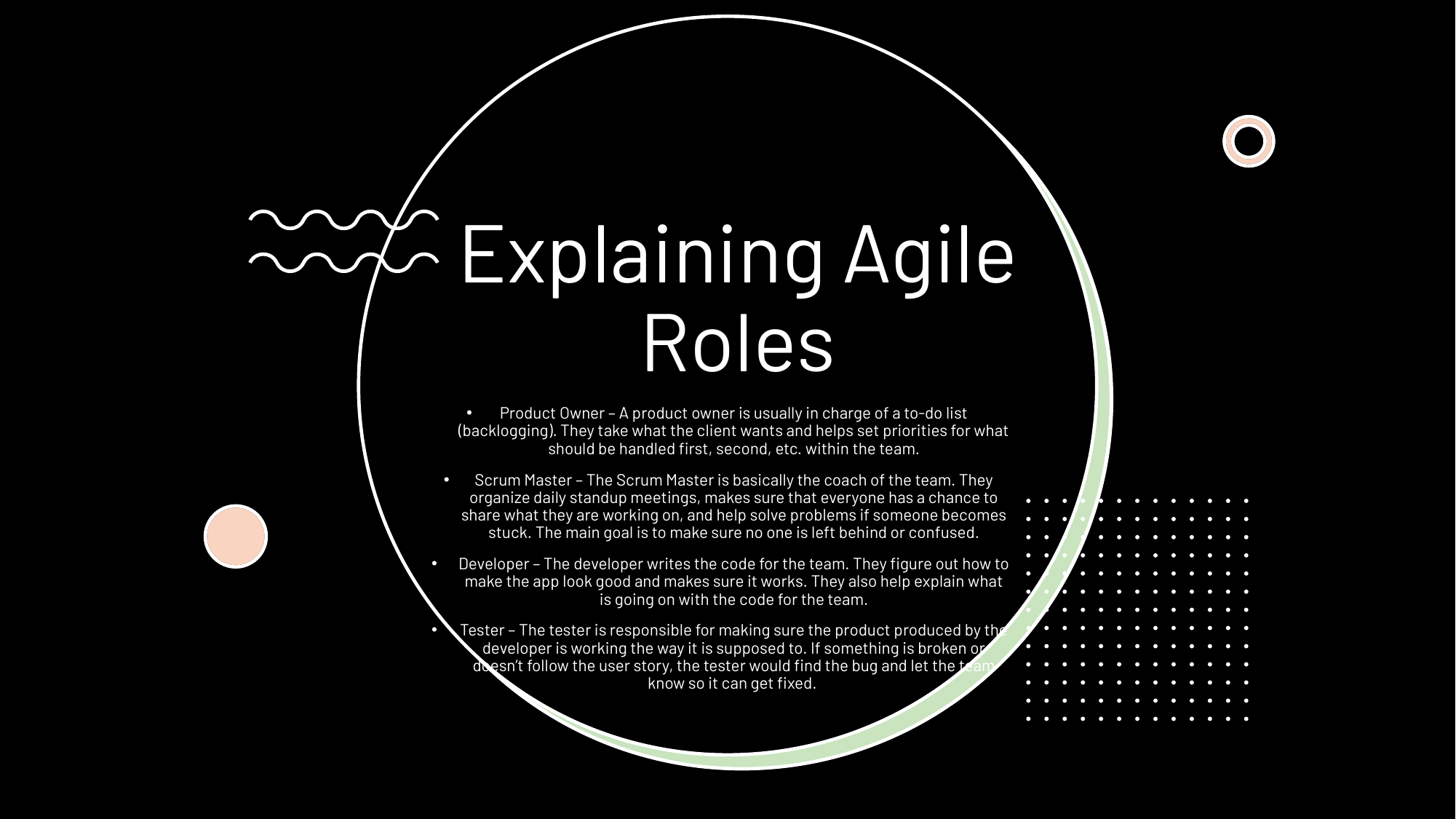

# Explaining Agile Roles

Product Owner – A product owner is usually in charge of a to-do list (backlogging). They take what the client wants and helps set priorities for what should be handled first, second, etc. within the team.
Scrum Master – The Scrum Master is basically the coach of the team. They organize daily standup meetings, makes sure that everyone has a chance to share what they are working on, and help solve problems if someone becomes stuck. The main goal is to make sure no one is left behind or confused.
Developer – The developer writes the code for the team. They figure out how to make the app look good and makes sure it works. They also help explain what is going on with the code for the team.
Tester – The tester is responsible for making sure the product produced by the developer is working the way it is supposed to. If something is broken or doesn’t follow the user story, the tester would find the bug and let the team know so it can get fixed.